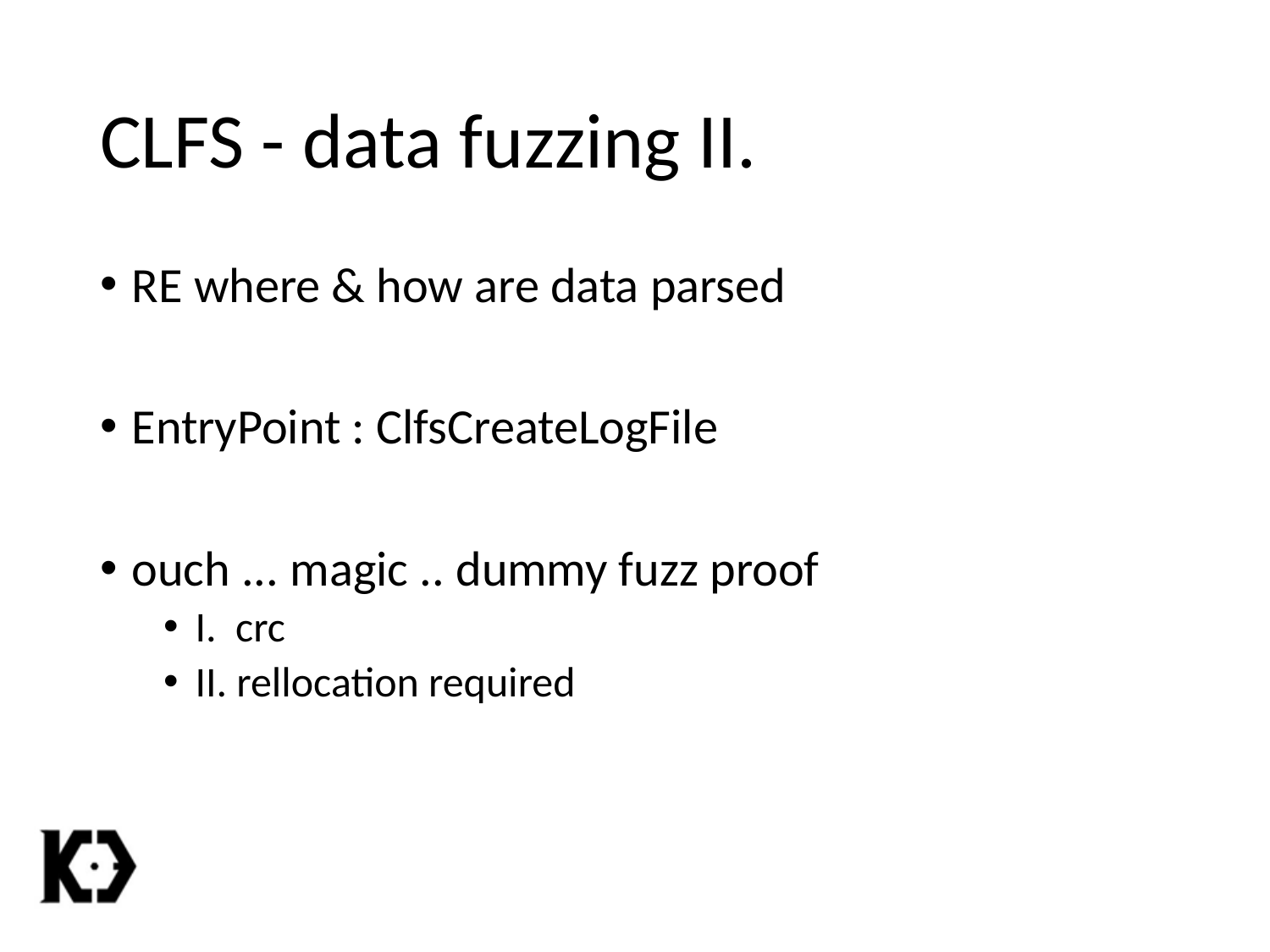

# CLFS - data fuzzing II.
RE where & how are data parsed

EntryPoint : ClfsCreateLogFile

ouch ... magic .. dummy fuzz proof
I.  crc
II. rellocation required